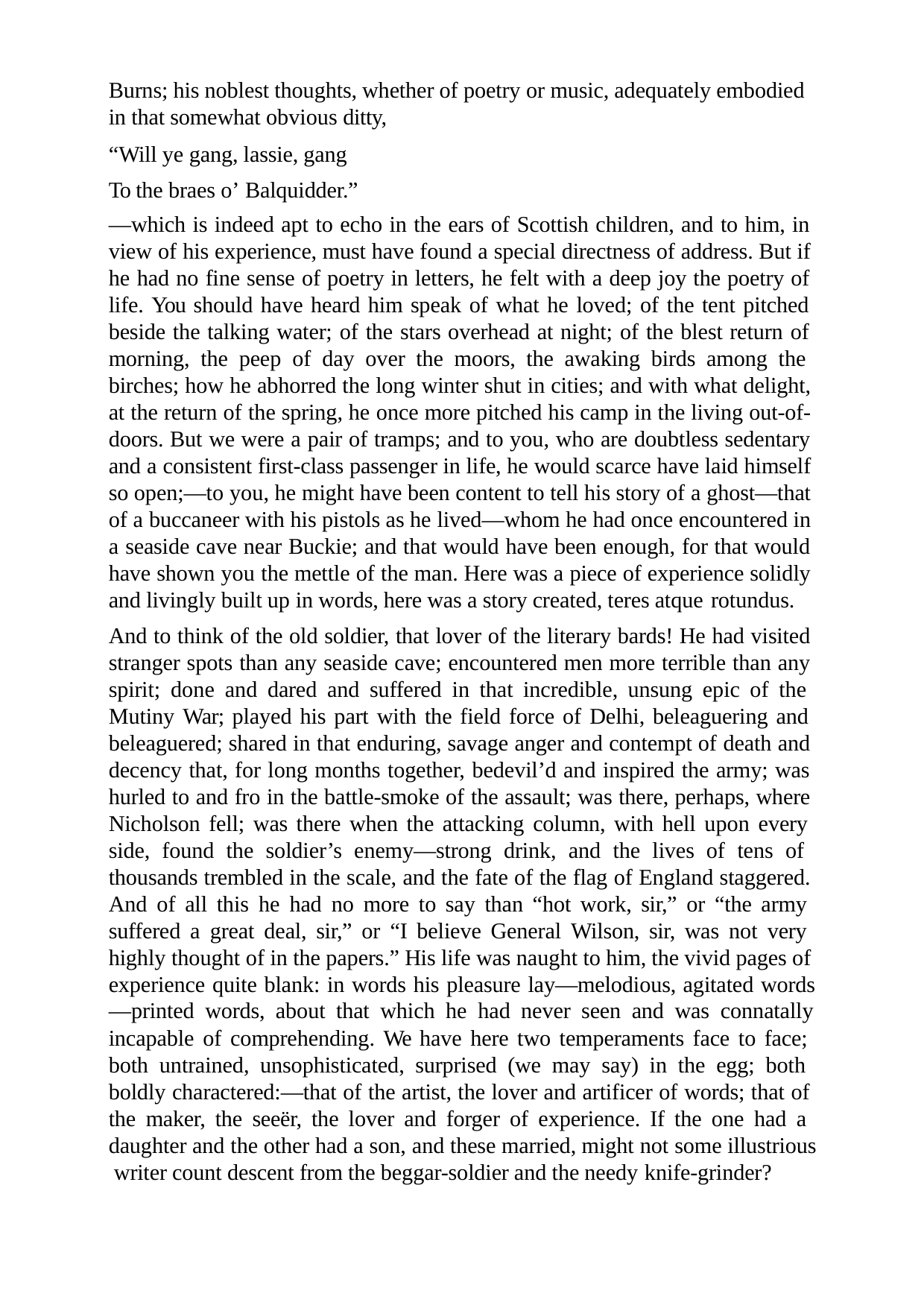

Burns; his noblest thoughts, whether of poetry or music, adequately embodied  in that somewhat obvious ditty,
“Will ye gang, lassie, gang  To the braes o’ Balquidder.”
—which is indeed apt to echo in the ears of Scottish children, and to him, in  view of his experience, must have found a special directness of address. But if  he had no fine sense of poetry in letters, he felt with a deep joy the poetry of  life. You should have heard him speak of what he loved; of the tent pitched  beside the talking water; of the stars overhead at night; of the blest return of  morning, the peep of day over the moors, the awaking birds among the  birches; how he abhorred the long winter shut in cities; and with what delight,  at the return of the spring, he once more pitched his camp in the living out-of-  doors. But we were a pair of tramps; and to you, who are doubtless sedentary  and a consistent first-class passenger in life, he would scarce have laid himself  so open;—to you, he might have been content to tell his story of a ghost—that  of a buccaneer with his pistols as he lived—whom he had once encountered in  a seaside cave near Buckie; and that would have been enough, for that would  have shown you the mettle of the man. Here was a piece of experience solidly  and livingly built up in words, here was a story created, teres atque rotundus.
And to think of the old soldier, that lover of the literary bards! He had visited  stranger spots than any seaside cave; encountered men more terrible than any  spirit; done and dared and suffered in that incredible, unsung epic of the  Mutiny War; played his part with the field force of Delhi, beleaguering and  beleaguered; shared in that enduring, savage anger and contempt of death and  decency that, for long months together, bedevil’d and inspired the army; was  hurled to and fro in the battle-smoke of the assault; was there, perhaps, where  Nicholson fell; was there when the attacking column, with hell upon every  side, found the soldier’s enemy—strong drink, and the lives of tens of  thousands trembled in the scale, and the fate of the flag of England staggered.  And of all this he had no more to say than “hot work, sir,” or “the army  suffered a great deal, sir,” or “I believe General Wilson, sir, was not very  highly thought of in the papers.” His life was naught to him, the vivid pages of  experience quite blank: in words his pleasure lay—melodious, agitated words
—printed  words,  about  that  which  he  had  never  seen  and  was  connatally
incapable of comprehending. We have here two temperaments face to face;  both untrained, unsophisticated, surprised (we may say) in the egg; both  boldly charactered:—that of the artist, the lover and artificer of words; that of  the maker, the seeër, the lover and forger of experience. If the one had a  daughter and the other had a son, and these married, might not some illustrious  writer count descent from the beggar-soldier and the needy knife-grinder?